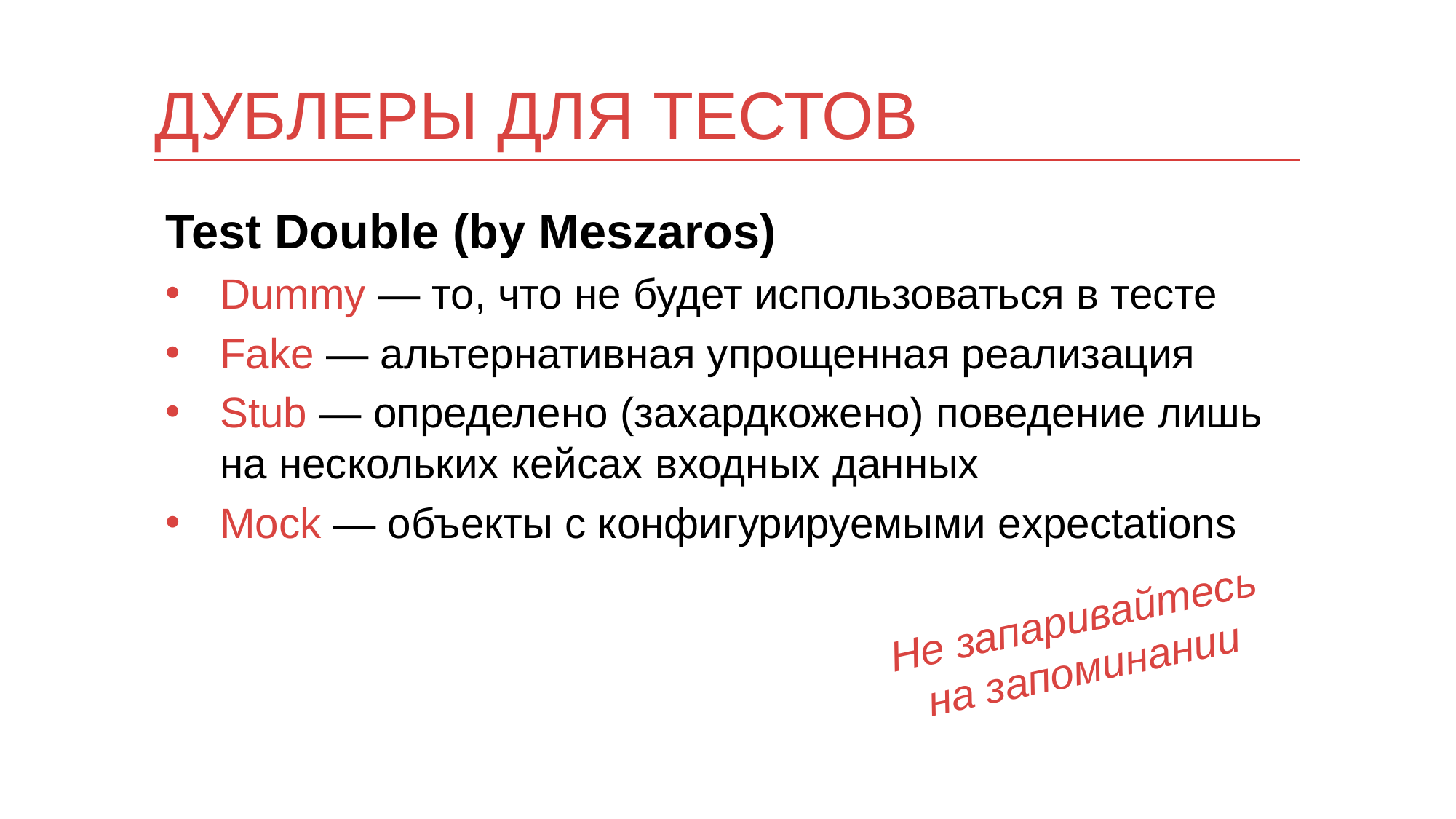

# Дублеры для тестов
Test Double (by Meszaros)
Dummy — то, что не будет использоваться в тесте
Fake — альтернативная упрощенная реализация
Stub — определено (захардкожено) поведение лишь на нескольких кейсах входных данных
Mock — объекты с конфигурируемыми expectations

Не запаривайтесь
на запоминании